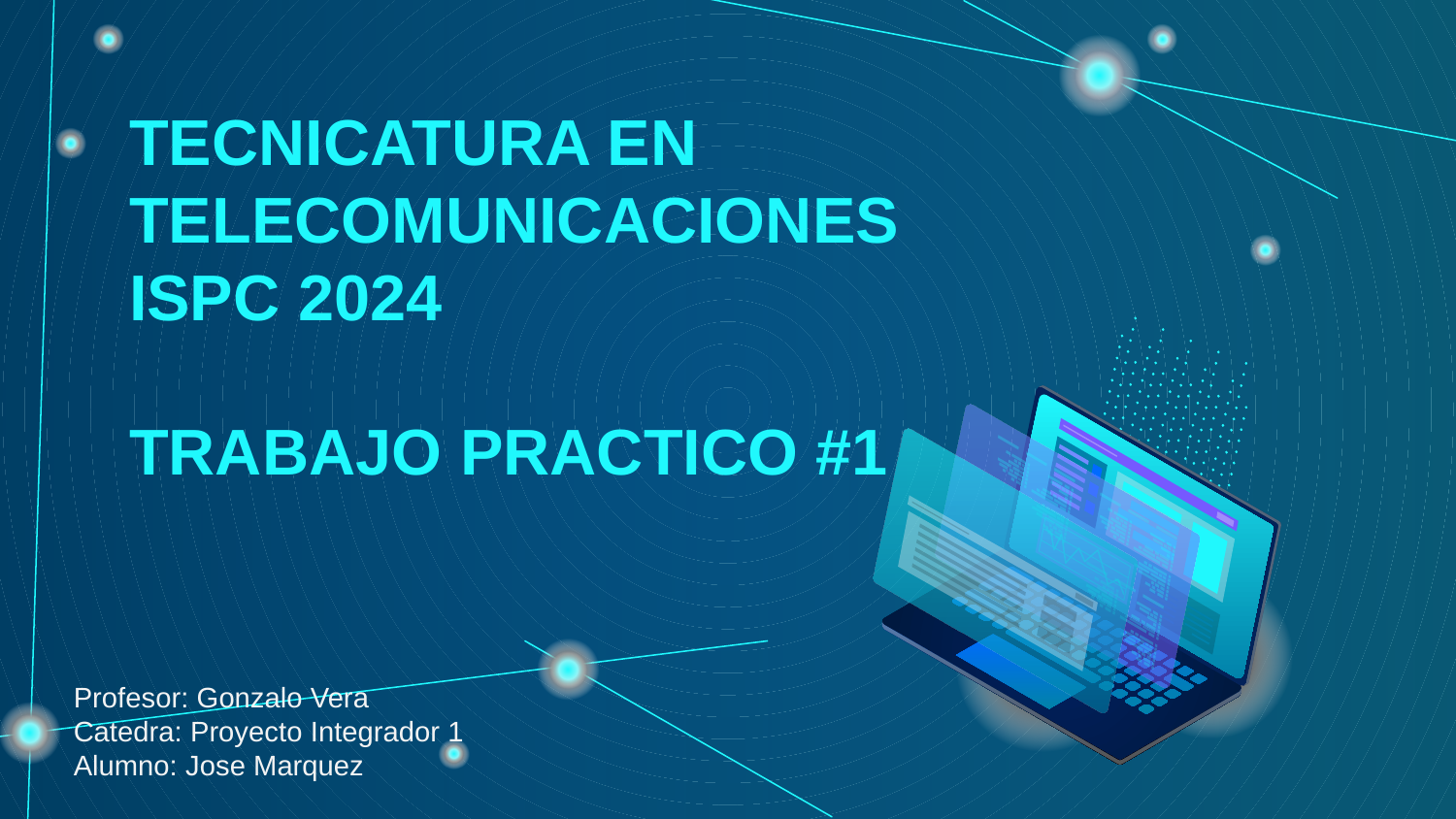

# TECNICATURA EN TELECOMUNICACIONES ISPC 2024 TRABAJO PRACTICO #1

Profesor: Gonzalo Vera
Catedra: Proyecto Integrador 1
Alumno: Jose Marquez